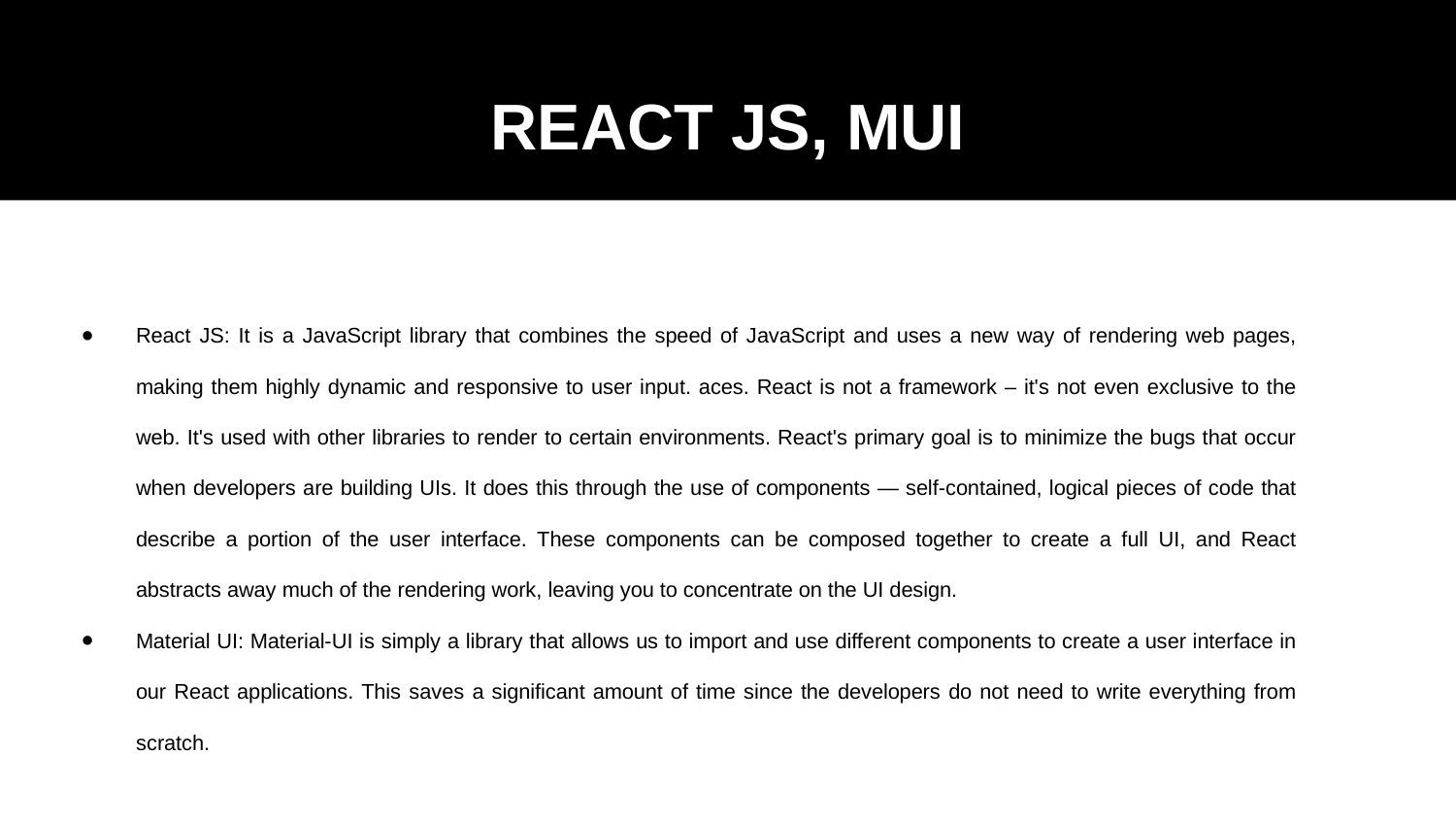

# REACT JS, MUI
React JS: It is a JavaScript library that combines the speed of JavaScript and uses a new way of rendering web pages, making them highly dynamic and responsive to user input. aces. React is not a framework – it's not even exclusive to the web. It's used with other libraries to render to certain environments. React's primary goal is to minimize the bugs that occur when developers are building UIs. It does this through the use of components — self-contained, logical pieces of code that describe a portion of the user interface. These components can be composed together to create a full UI, and React abstracts away much of the rendering work, leaving you to concentrate on the UI design.
Material UI: Material-UI is simply a library that allows us to import and use different components to create a user interface in our React applications. This saves a significant amount of time since the developers do not need to write everything from scratch.